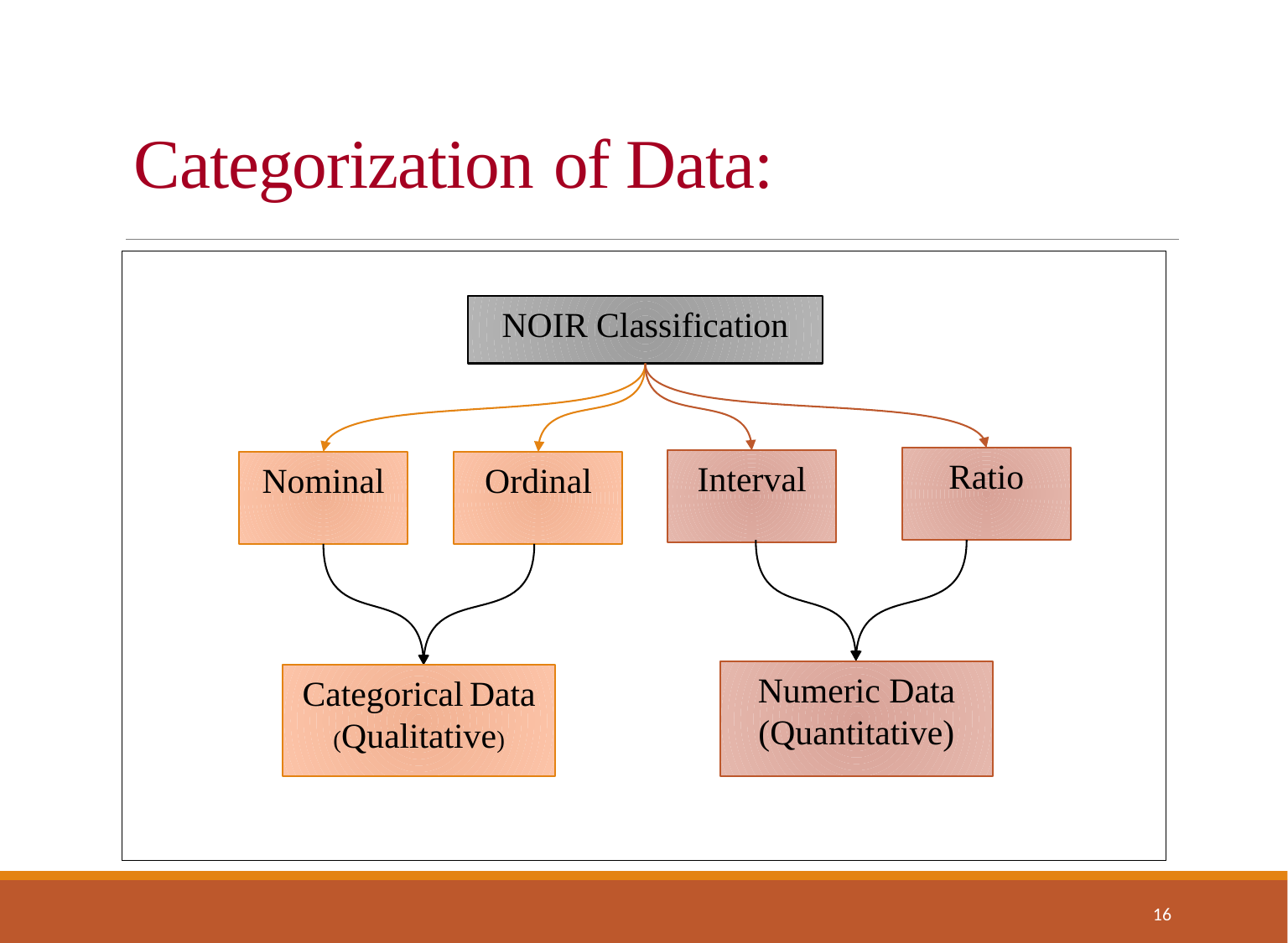

# Categorization of Data:

NOIR Classification
Ratio
Interval
Nominal
Ordinal
Numeric Data
(Quantitative)
Categorical Data
(Qualitative)
16